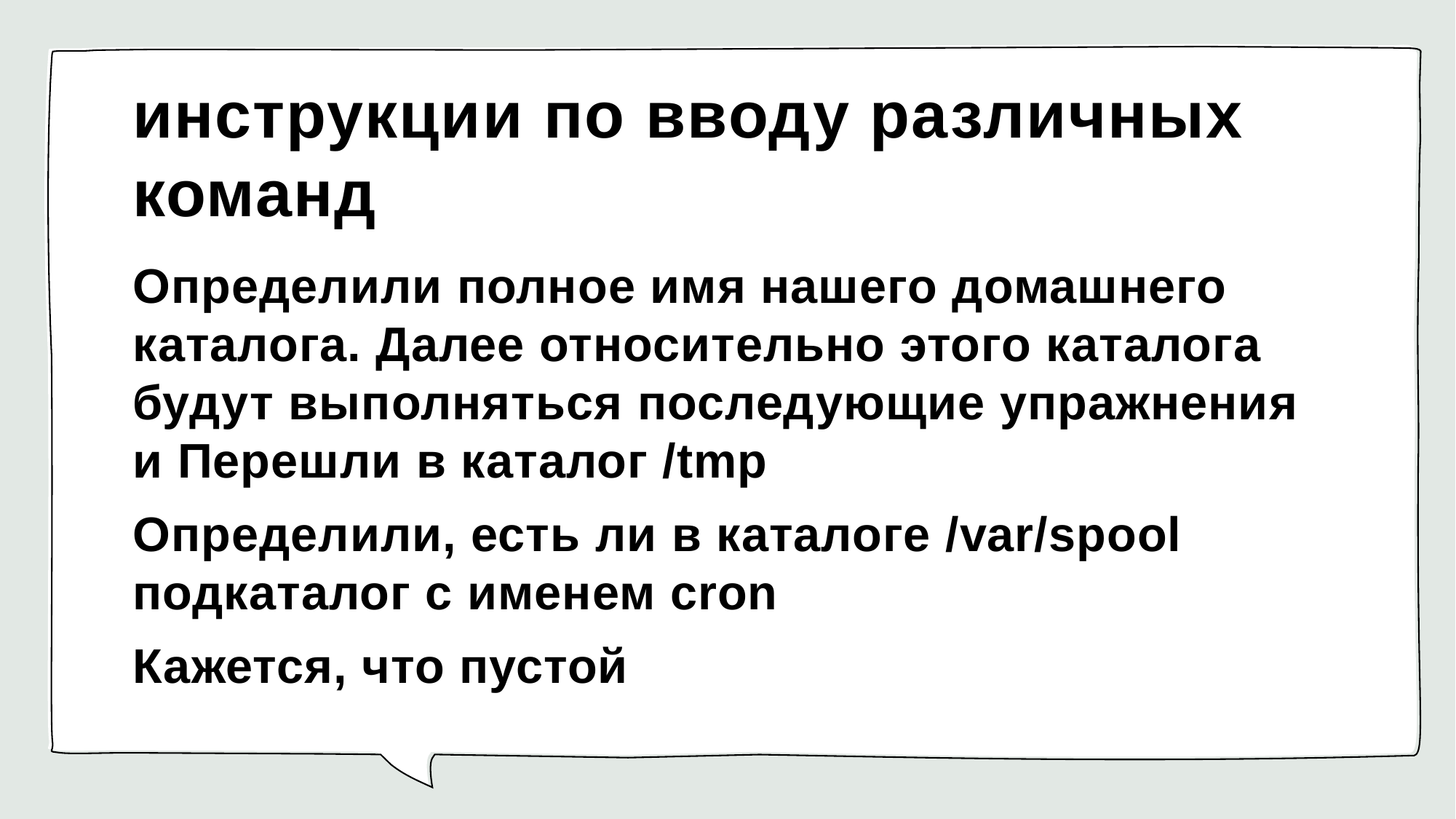

# инструкции по вводу различных команд
Определили полное имя нашего домашнего каталога. Далее относительно этого каталога будут выполняться последующие упражнения и Перешли в каталог /tmp
Определили, есть ли в каталоге /var/spool подкаталог с именем cron
Кажется, что пустой